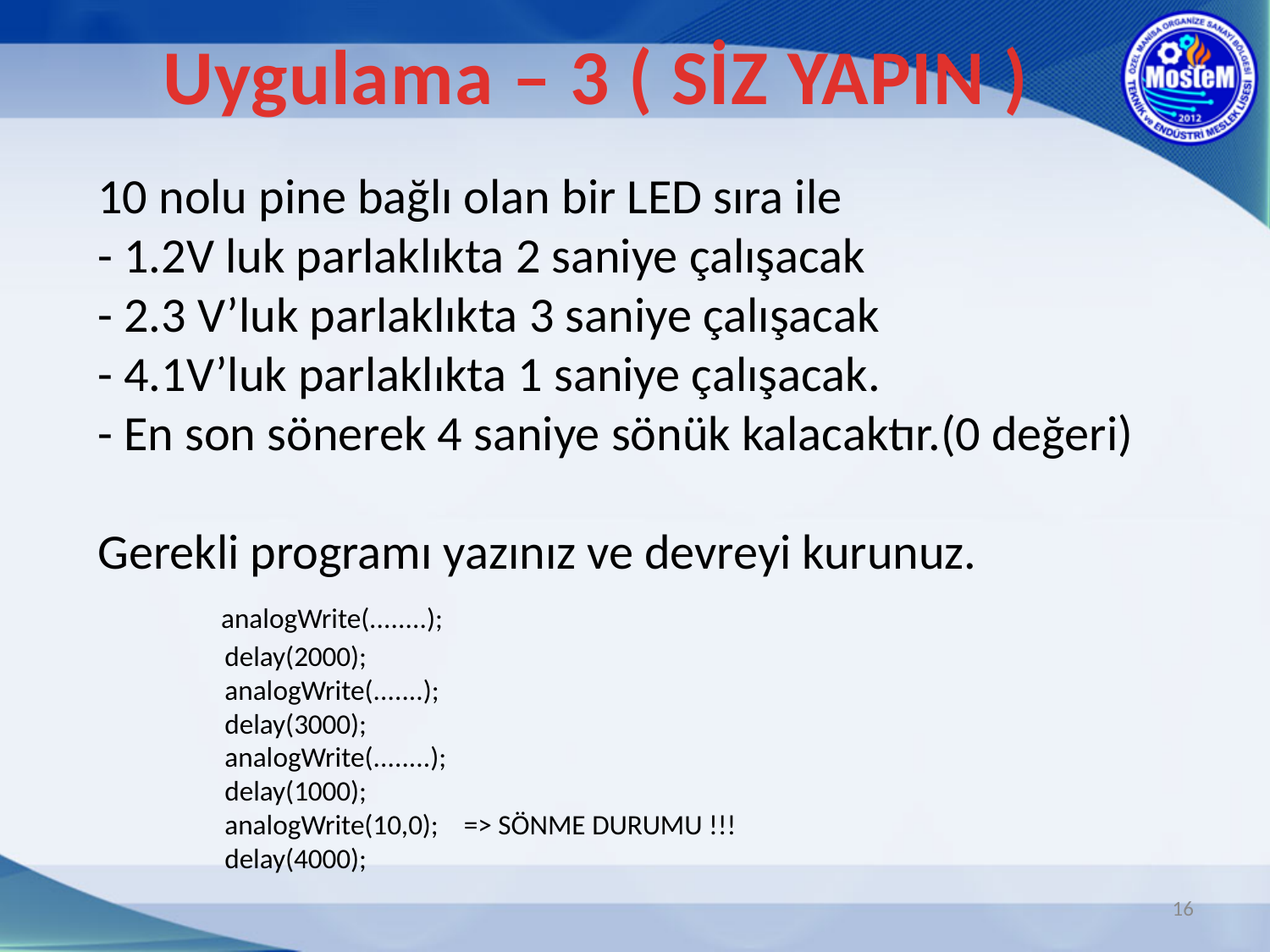

Uygulama – 3 ( SİZ YAPIN )
10 nolu pine bağlı olan bir LED sıra ile
- 1.2V luk parlaklıkta 2 saniye çalışacak
- 2.3 V’luk parlaklıkta 3 saniye çalışacak
- 4.1V’luk parlaklıkta 1 saniye çalışacak.
- En son sönerek 4 saniye sönük kalacaktır.(0 değeri)
Gerekli programı yazınız ve devreyi kurunuz.
           analogWrite(........);
	delay(2000);
	analogWrite(.......);
	delay(3000);
	analogWrite(........);
	delay(1000);
                    analogWrite(10,0);    => SÖNME DURUMU !!!
                    delay(4000);
16